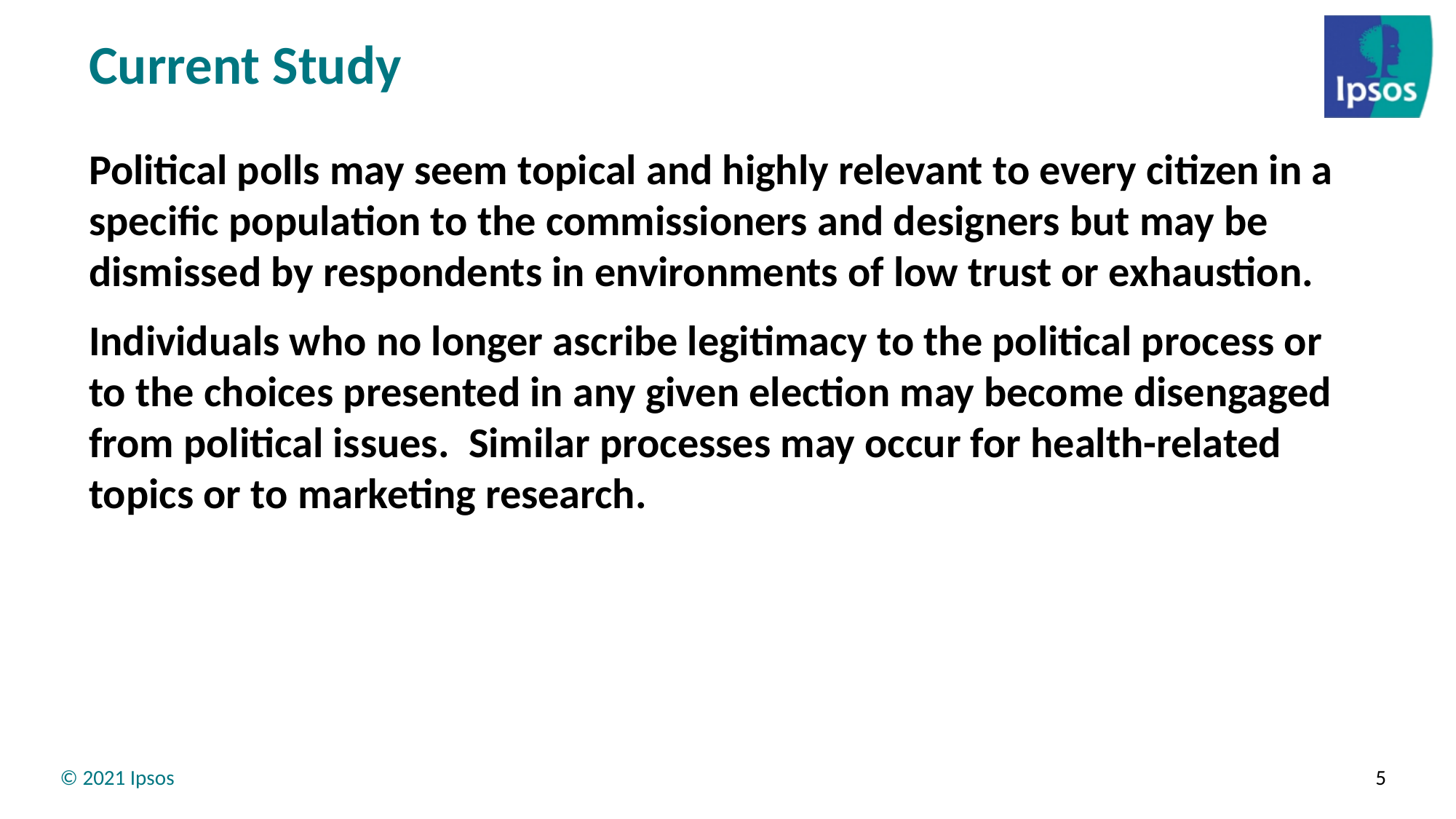

# Current Study
Political polls may seem topical and highly relevant to every citizen in a specific population to the commissioners and designers but may be dismissed by respondents in environments of low trust or exhaustion.
Individuals who no longer ascribe legitimacy to the political process or to the choices presented in any given election may become disengaged from political issues.  Similar processes may occur for health-related topics or to marketing research.